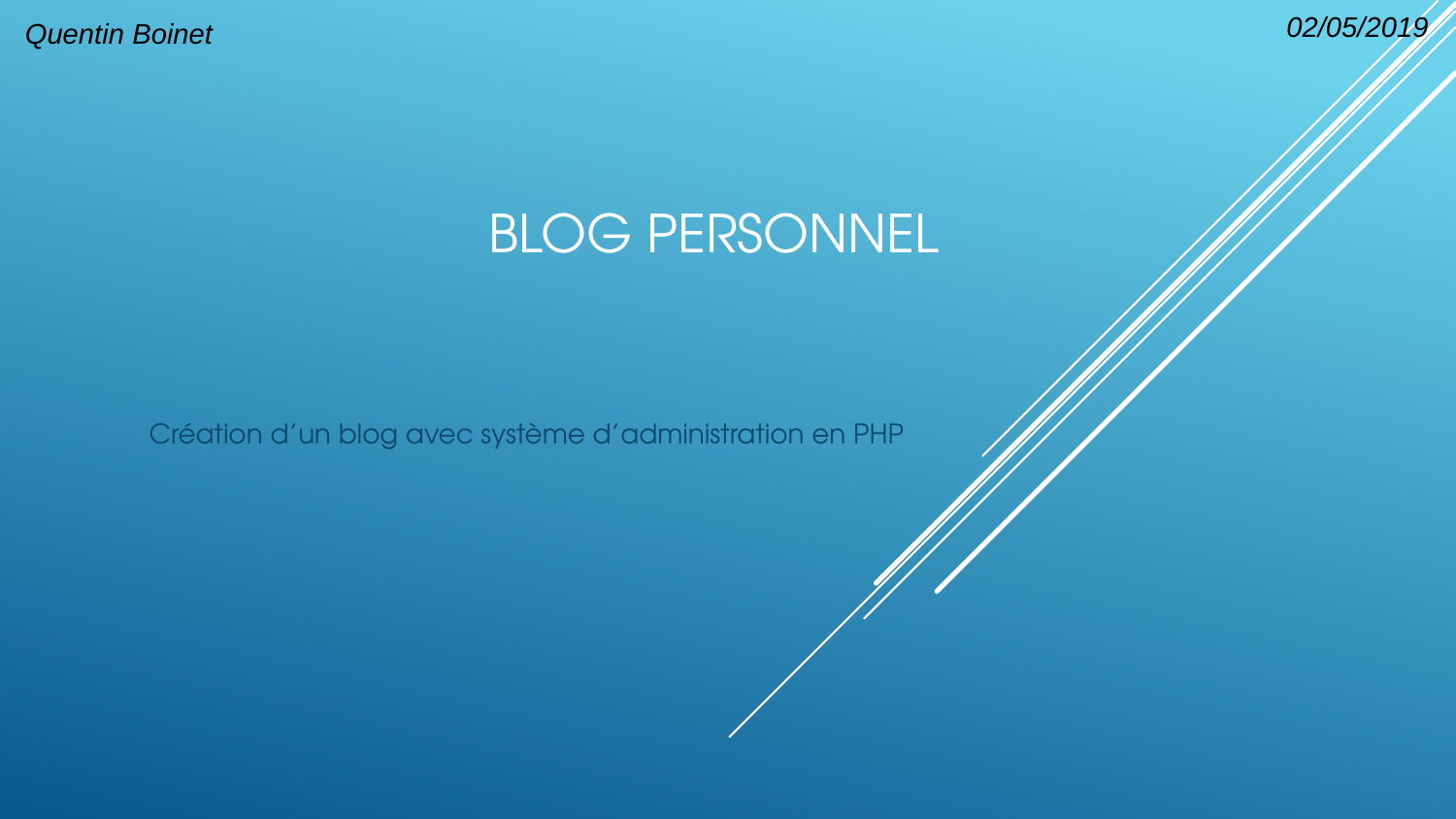

02/05/2019
Quentin Boinet
# Blog personnel
Création d’un blog avec système d’administration en PHP